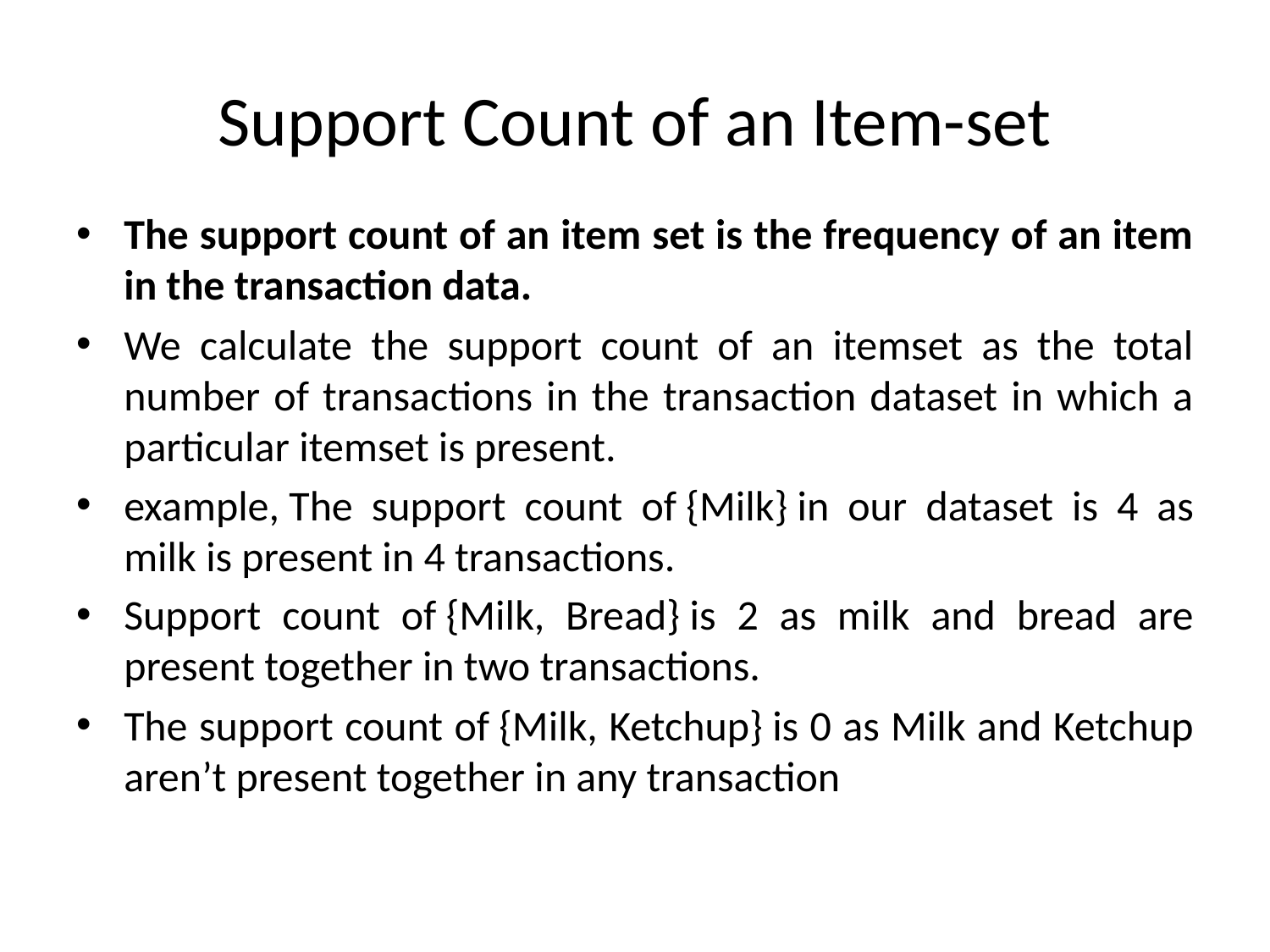

# Support Count of an Item-set
The support count of an item set is the frequency of an item in the transaction data.
We calculate the support count of an itemset as the total number of transactions in the transaction dataset in which a particular itemset is present.
example, The support count of {Milk} in our dataset is 4 as milk is present in 4 transactions.
Support count of {Milk, Bread} is 2 as milk and bread are present together in two transactions.
The support count of {Milk, Ketchup} is 0 as Milk and Ketchup aren’t present together in any transaction